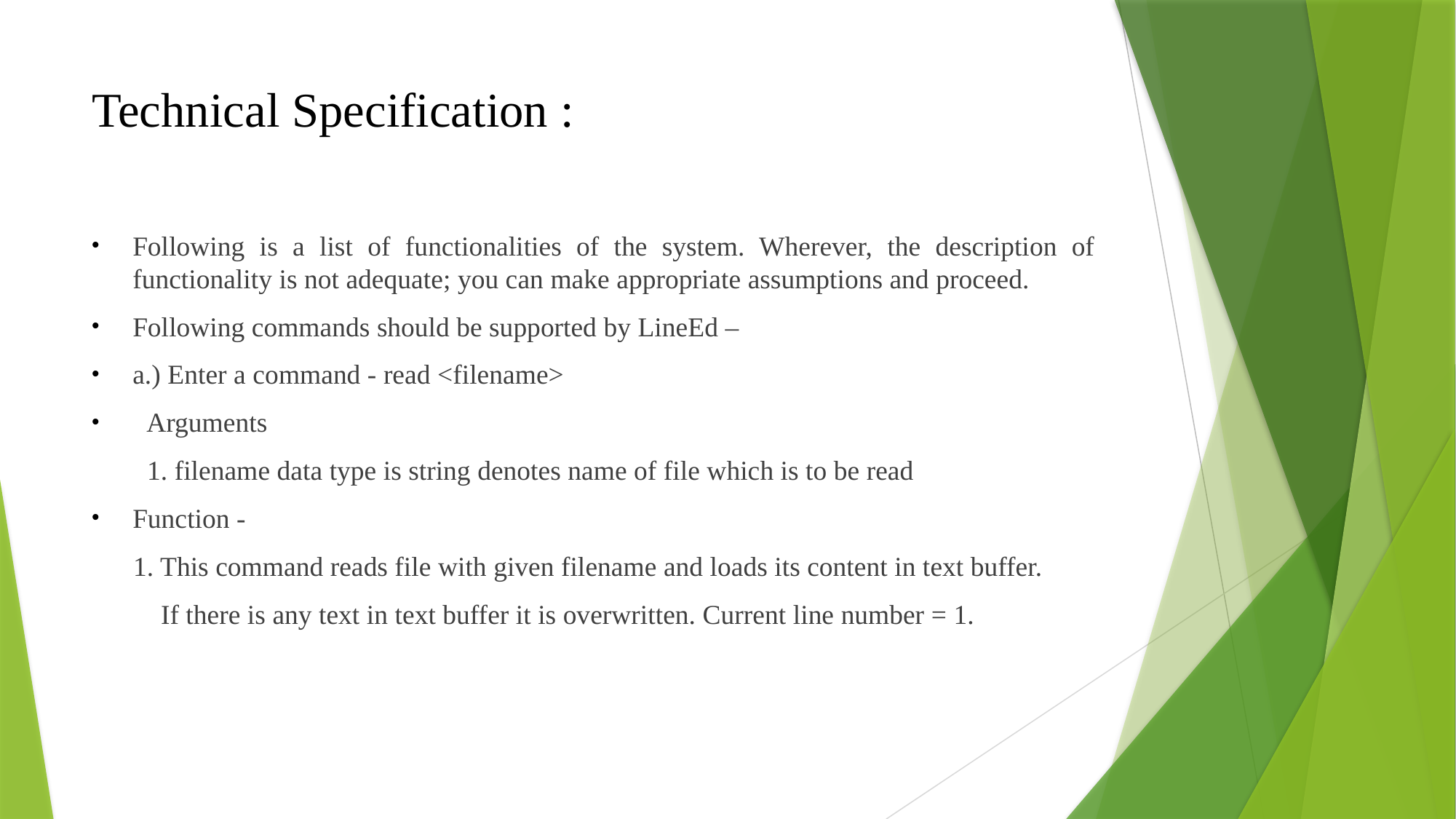

# Technical Specification :
Following is a list of functionalities of the system. Wherever, the description of functionality is not adequate; you can make appropriate assumptions and proceed.
Following commands should be supported by LineEd –
a.) Enter a command - read <filename>
  Arguments
        1. filename data type is string denotes name of file which is to be read
Function -
      1. This command reads file with given filename and loads its content in text buffer.
          If there is any text in text buffer it is overwritten. Current line number = 1.